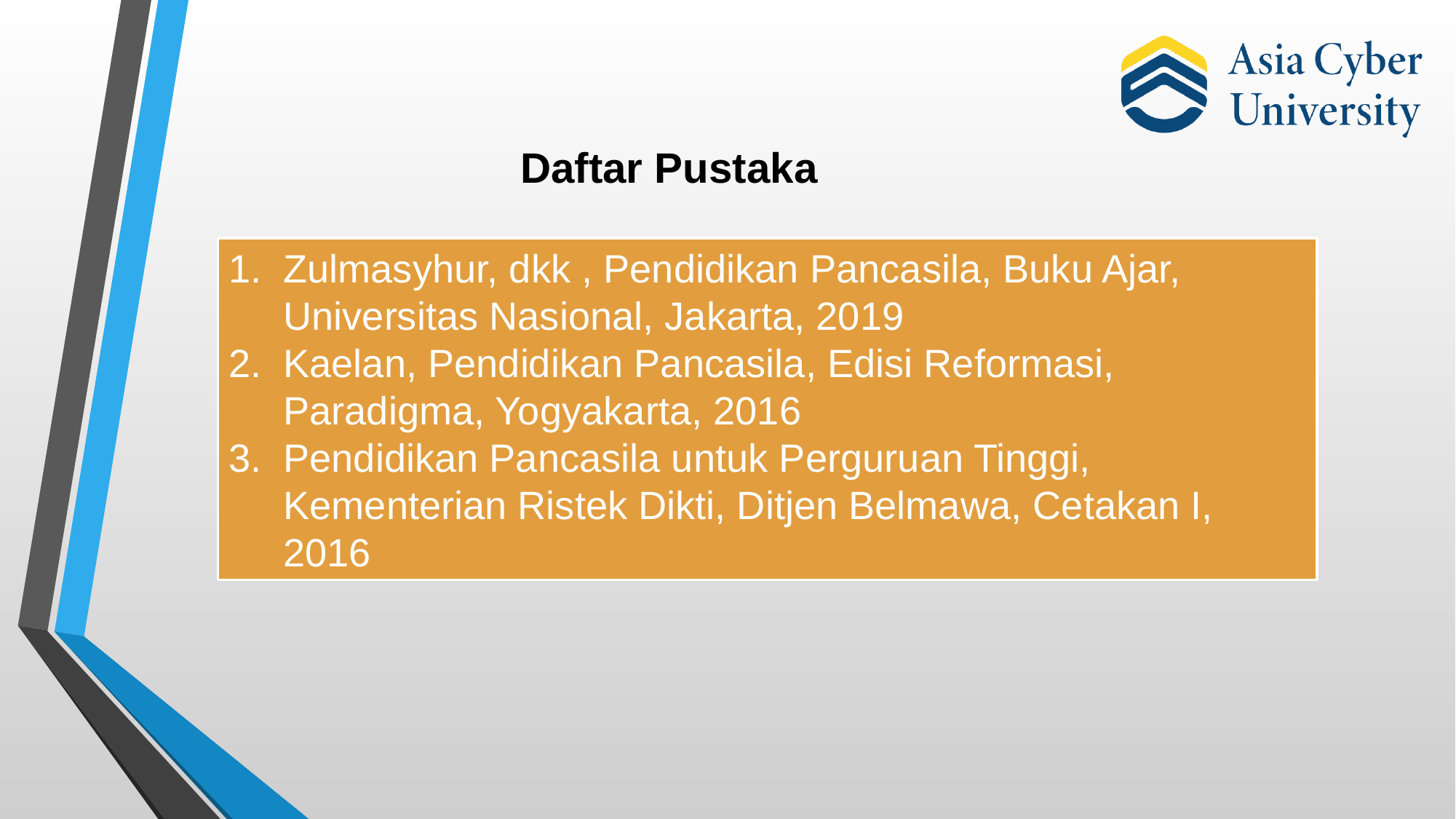

Daftar Pustaka
Zulmasyhur, dkk , Pendidikan Pancasila, Buku Ajar, Universitas Nasional, Jakarta, 2019
Kaelan, Pendidikan Pancasila, Edisi Reformasi, Paradigma, Yogyakarta, 2016
Pendidikan Pancasila untuk Perguruan Tinggi, Kementerian Ristek Dikti, Ditjen Belmawa, Cetakan I, 2016